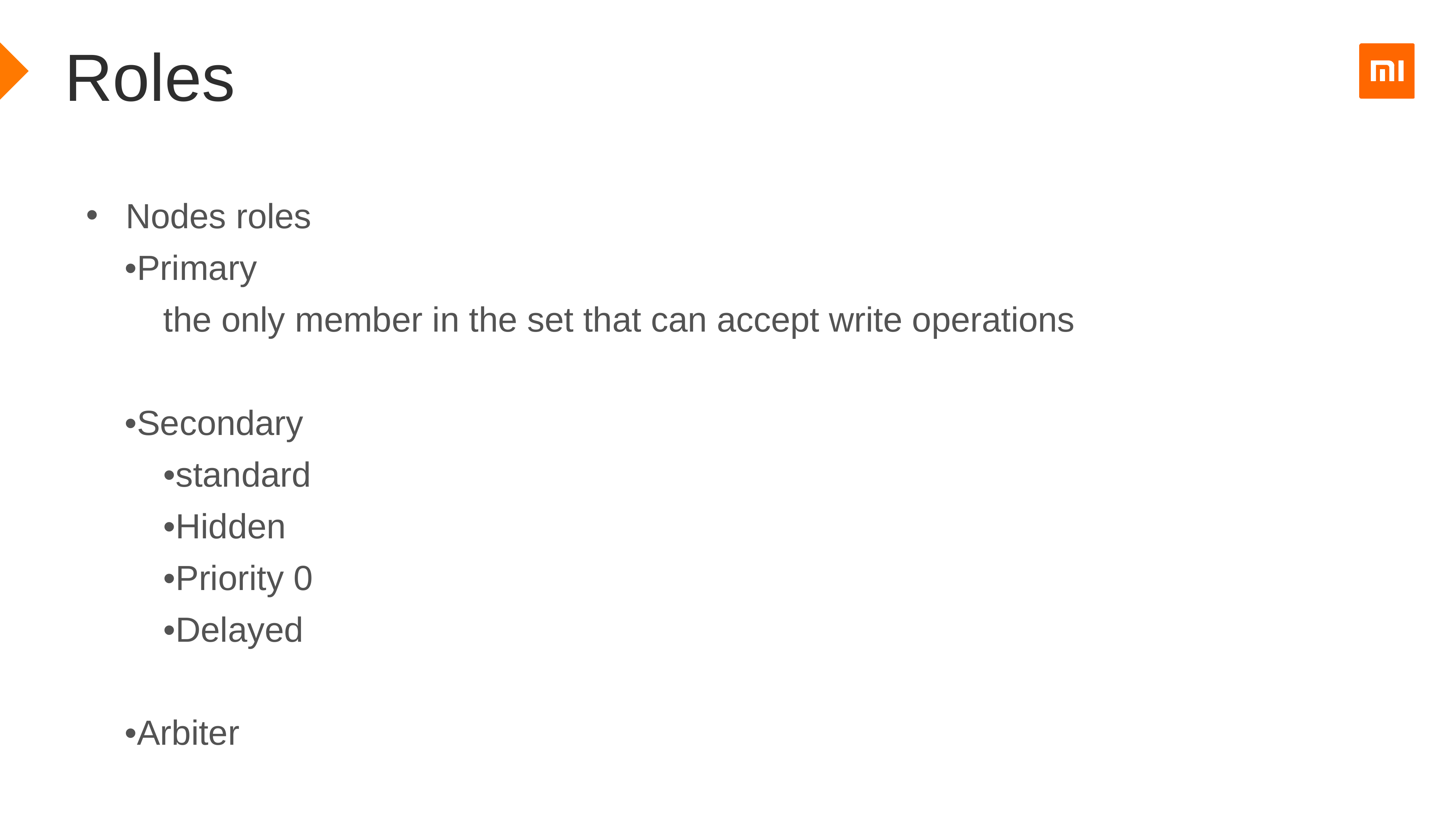

# Roles
Nodes roles
    •Primary
        the only member in the set that can accept write operations

    •Secondary
        •standard
        •Hidden
        •Priority 0
        •Delayed

    •Arbiter